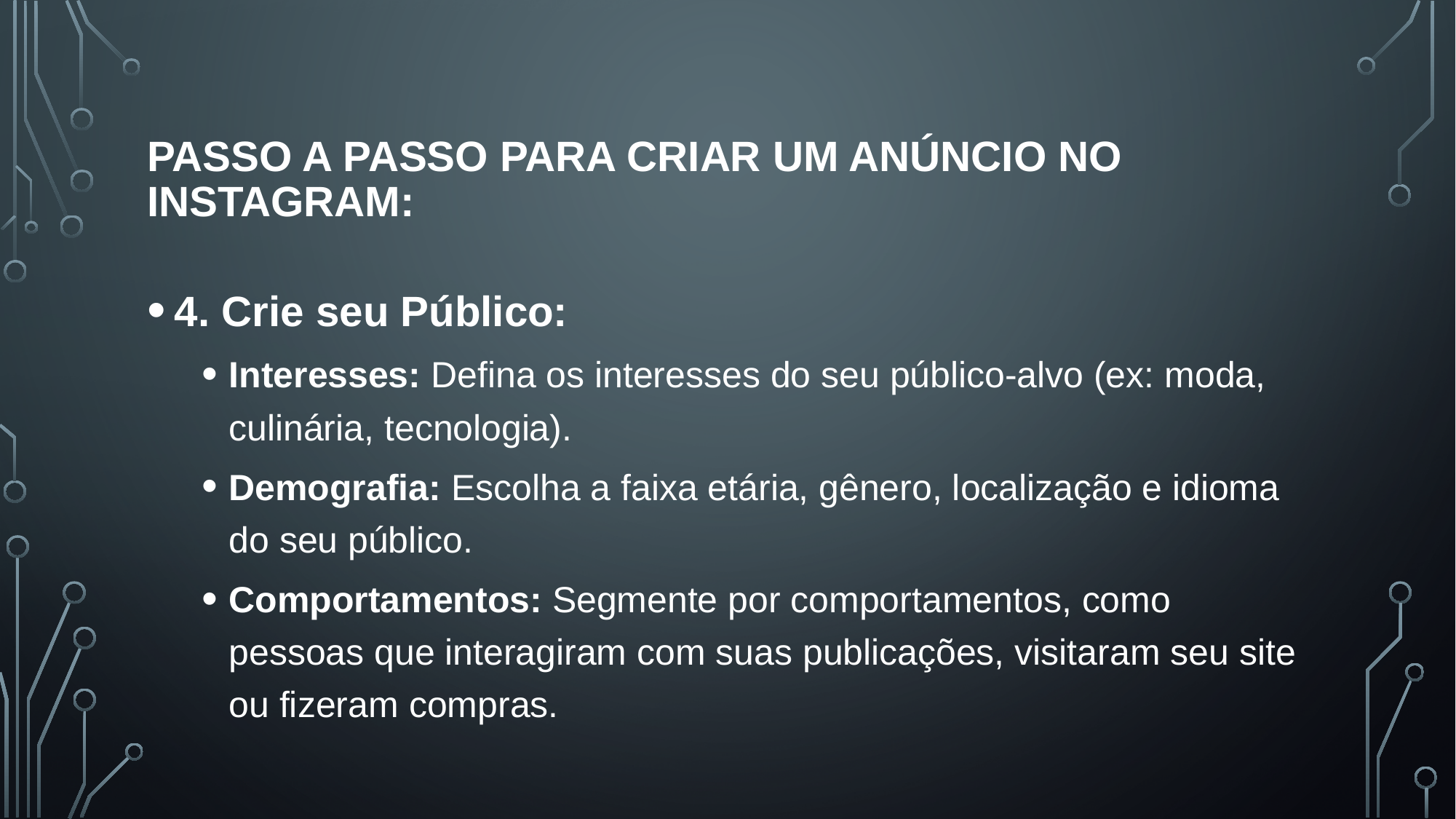

Passo a Passo para Criar um Anúncio no Instagram:
4. Crie seu Público:
Interesses: Defina os interesses do seu público-alvo (ex: moda, culinária, tecnologia).
Demografia: Escolha a faixa etária, gênero, localização e idioma do seu público.
Comportamentos: Segmente por comportamentos, como pessoas que interagiram com suas publicações, visitaram seu site ou fizeram compras.